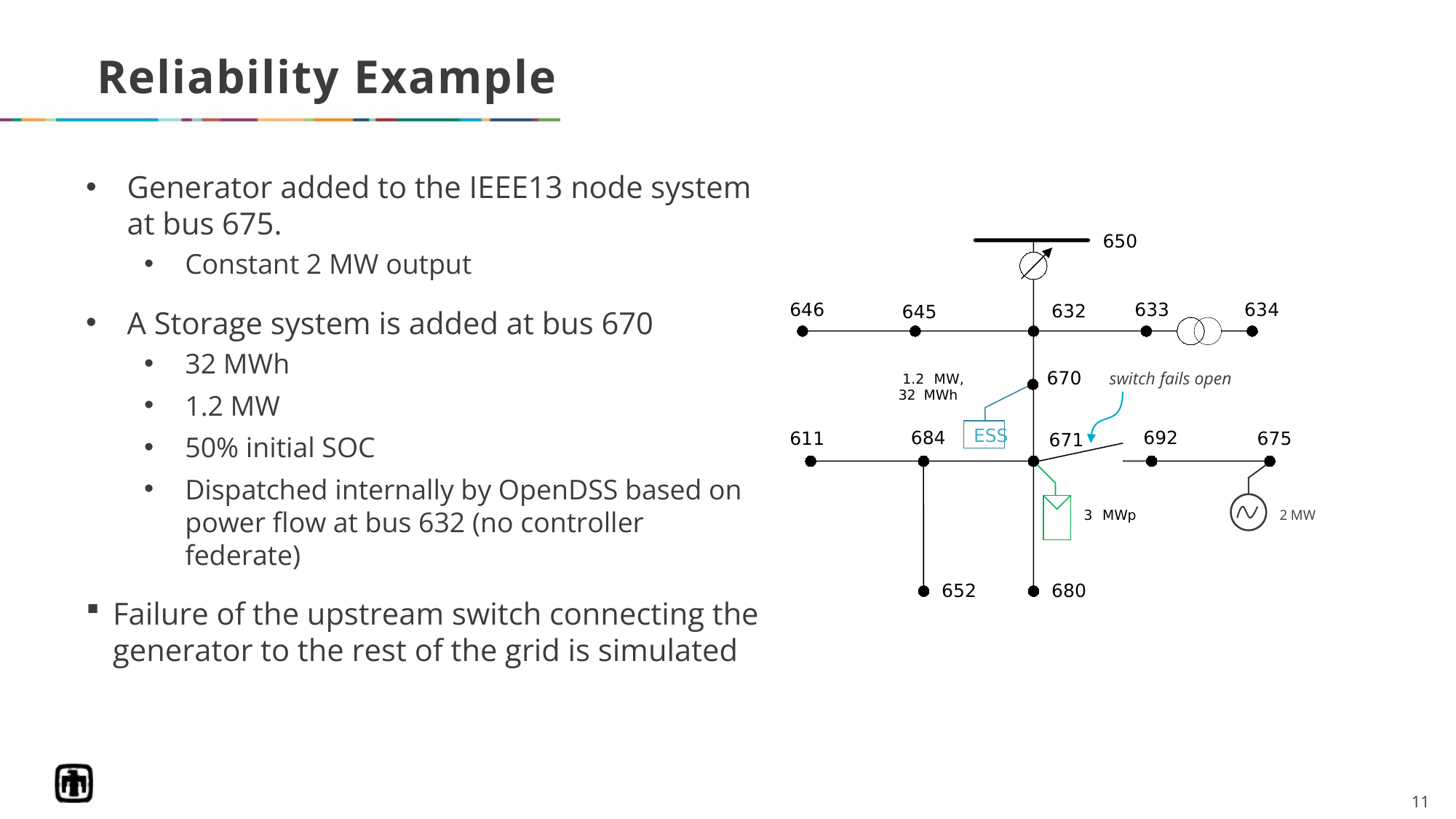

# Reliability Example
Generator added to the IEEE13 node system at bus 675.
Constant 2 MW output
A Storage system is added at bus 670
32 MWh
1.2 MW
50% initial SOC
Dispatched internally by OpenDSS based on power flow at bus 632 (no controller federate)
Failure of the upstream switch connecting the generator to the rest of the grid is simulated

650

646
633
634
632
645

1.2
MW
,

32
MWh

ESS
684
692
611
675
671

3
MWp
652
680

switch fails open
670

2 MW